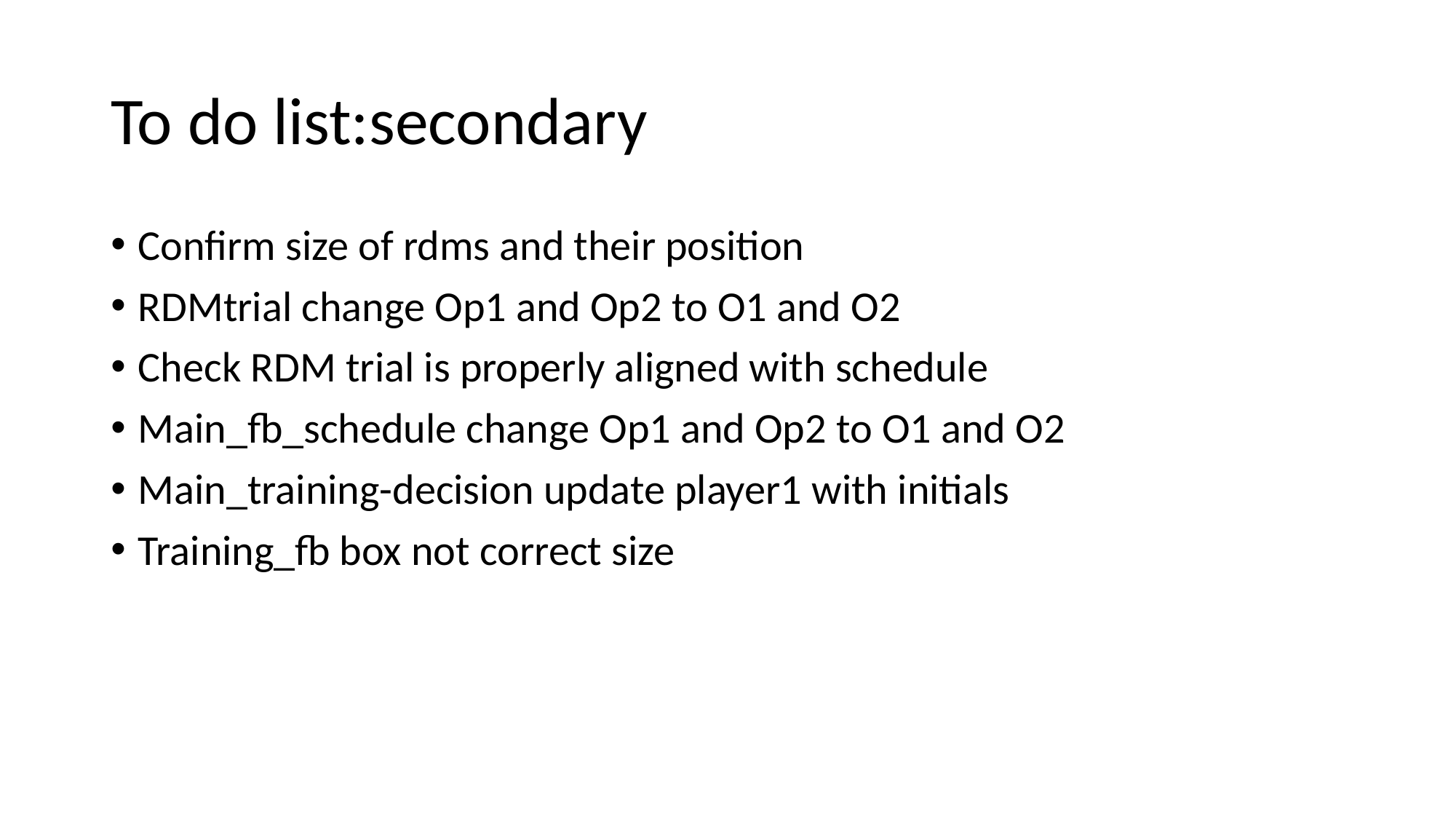

# To do list:secondary
Confirm size of rdms and their position
RDMtrial change Op1 and Op2 to O1 and O2
Check RDM trial is properly aligned with schedule
Main_fb_schedule change Op1 and Op2 to O1 and O2
Main_training-decision update player1 with initials
Training_fb box not correct size